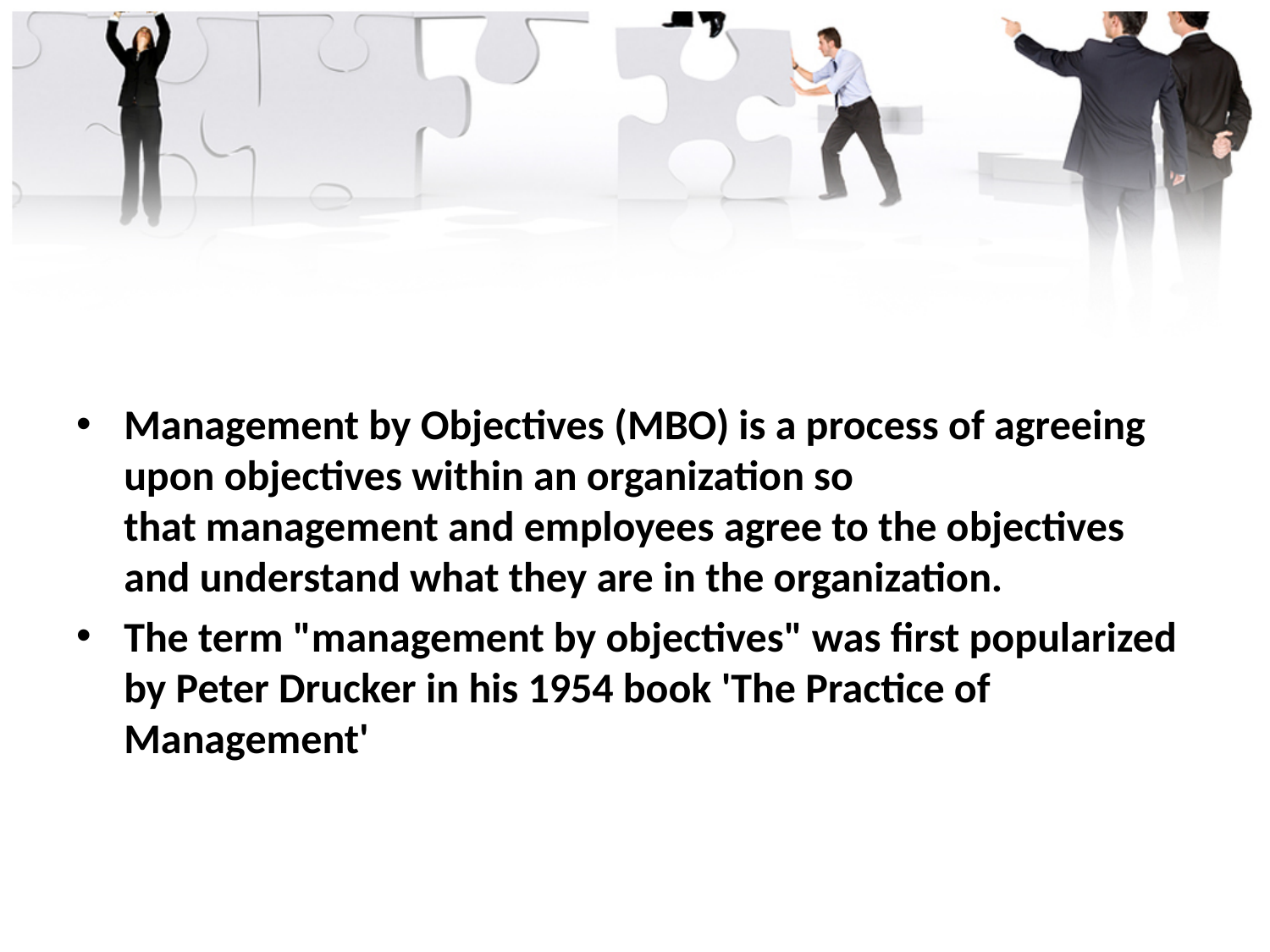

#
Management by Objectives (MBO) is a process of agreeing upon objectives within an organization so     that management and employees agree to the objectives and understand what they are in the organization.
The term "management by objectives" was first popularized by Peter Drucker in his 1954 book 'The Practice of Management'